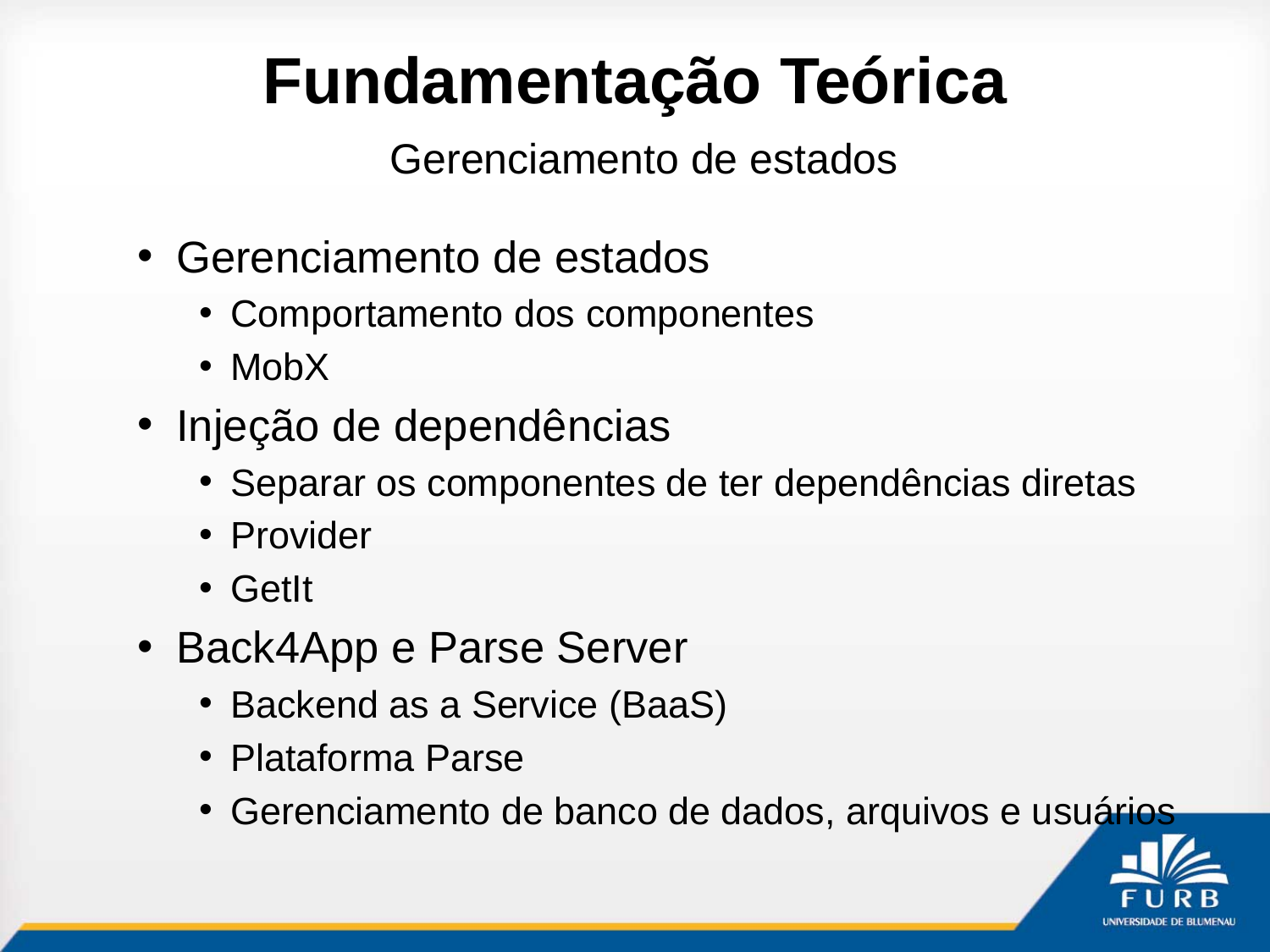

# Fundamentação Teórica Gerenciamento de estados
Gerenciamento de estados
Comportamento dos componentes
MobX
Injeção de dependências
Separar os componentes de ter dependências diretas
Provider
GetIt
Back4App e Parse Server
Backend as a Service (BaaS)
Plataforma Parse
Gerenciamento de banco de dados, arquivos e usuários